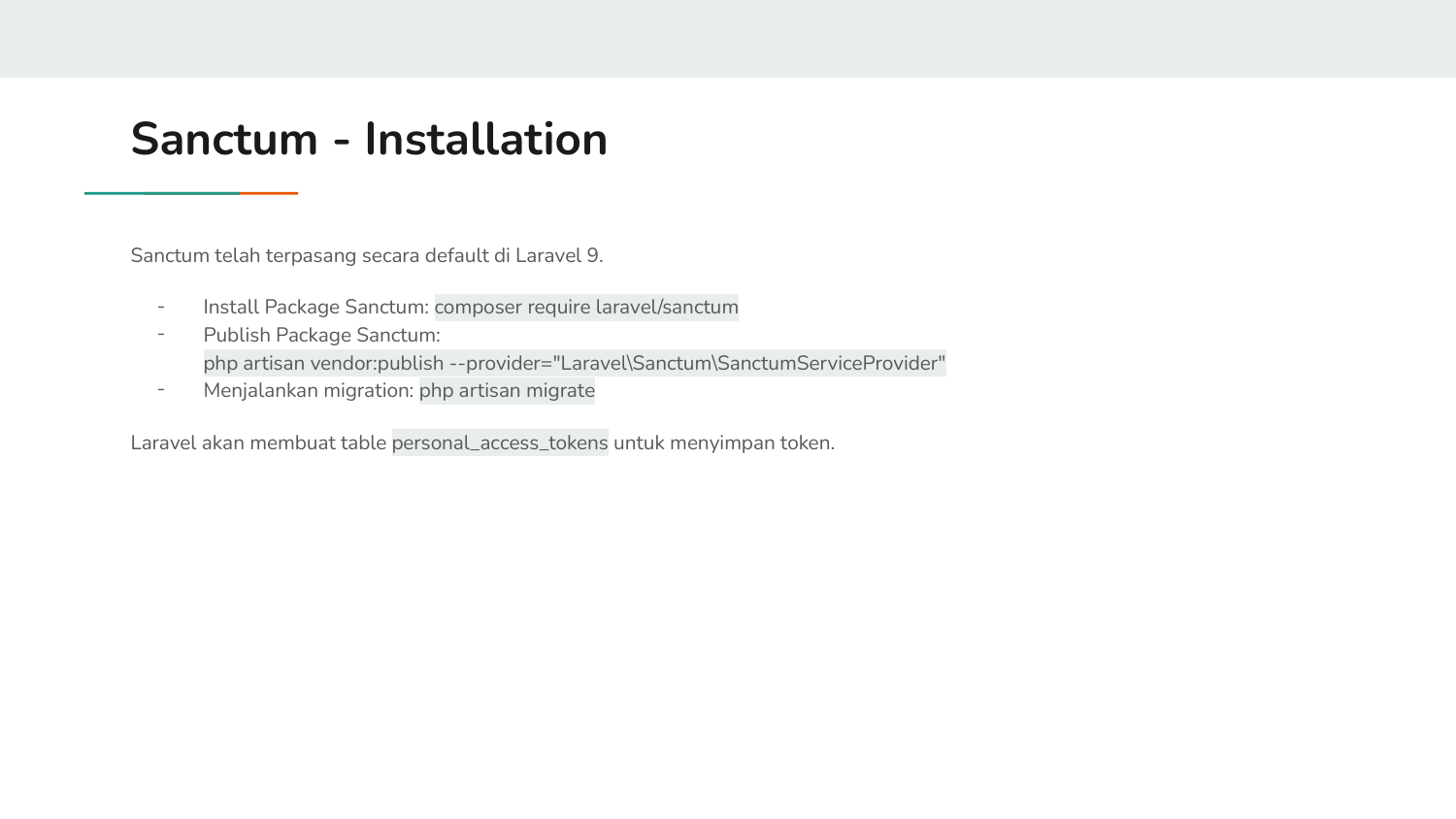

# Sanctum - Installation
Sanctum telah terpasang secara default di Laravel 9.
Install Package Sanctum: composer require laravel/sanctum
Publish Package Sanctum:
php artisan vendor:publish --provider="Laravel\Sanctum\SanctumServiceProvider"
Menjalankan migration: php artisan migrate
Laravel akan membuat table personal_access_tokens untuk menyimpan token.